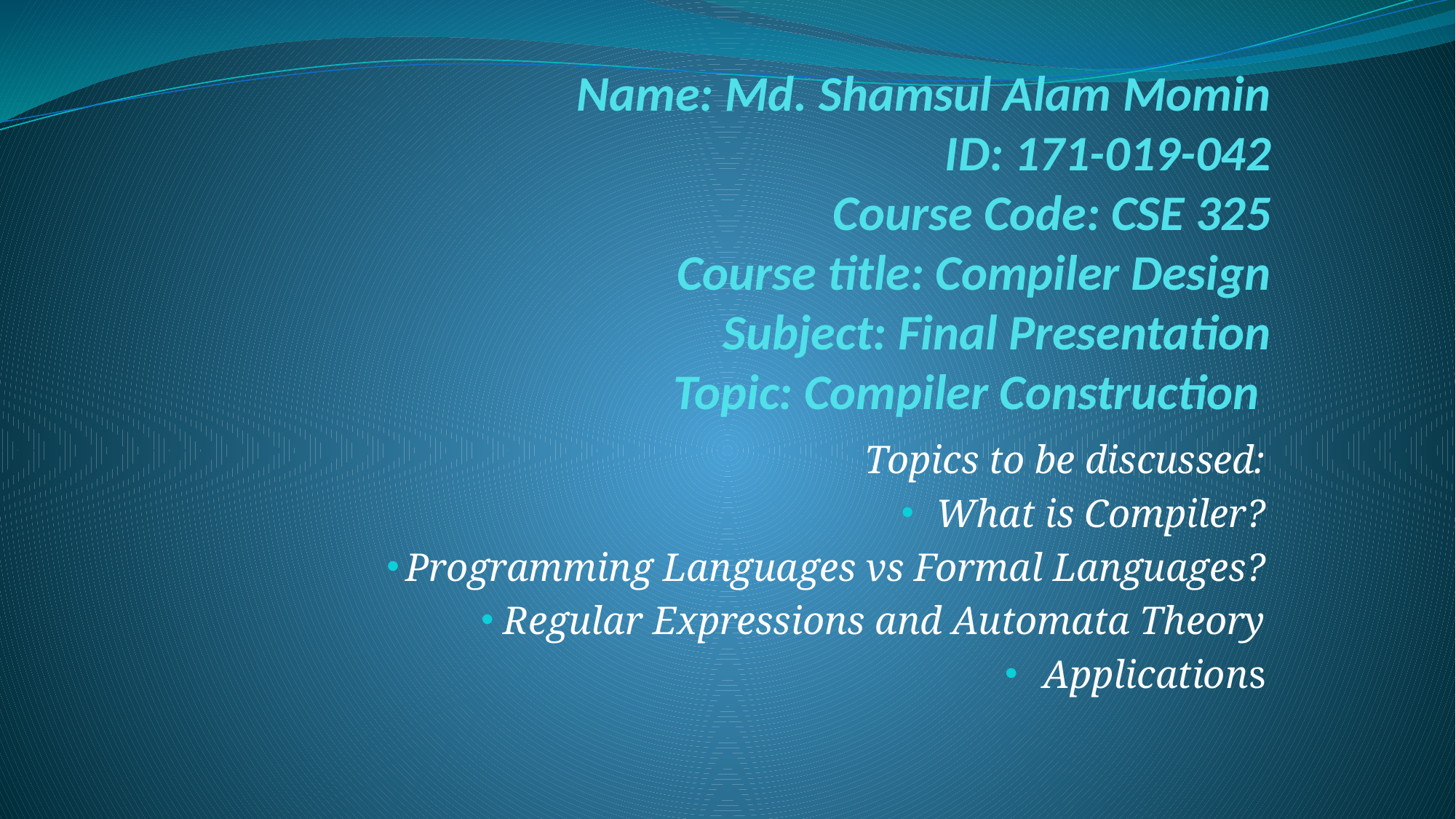

# Name: Md. Shamsul Alam Momin ID: 171-019-042 Course Code: CSE 325 Course title: Compiler Design Subject: Final Presentation Topic: Compiler Construction
Topics to be discussed:
What is Compiler?
Programming Languages vs Formal Languages?
Regular Expressions and Automata Theory
Applications